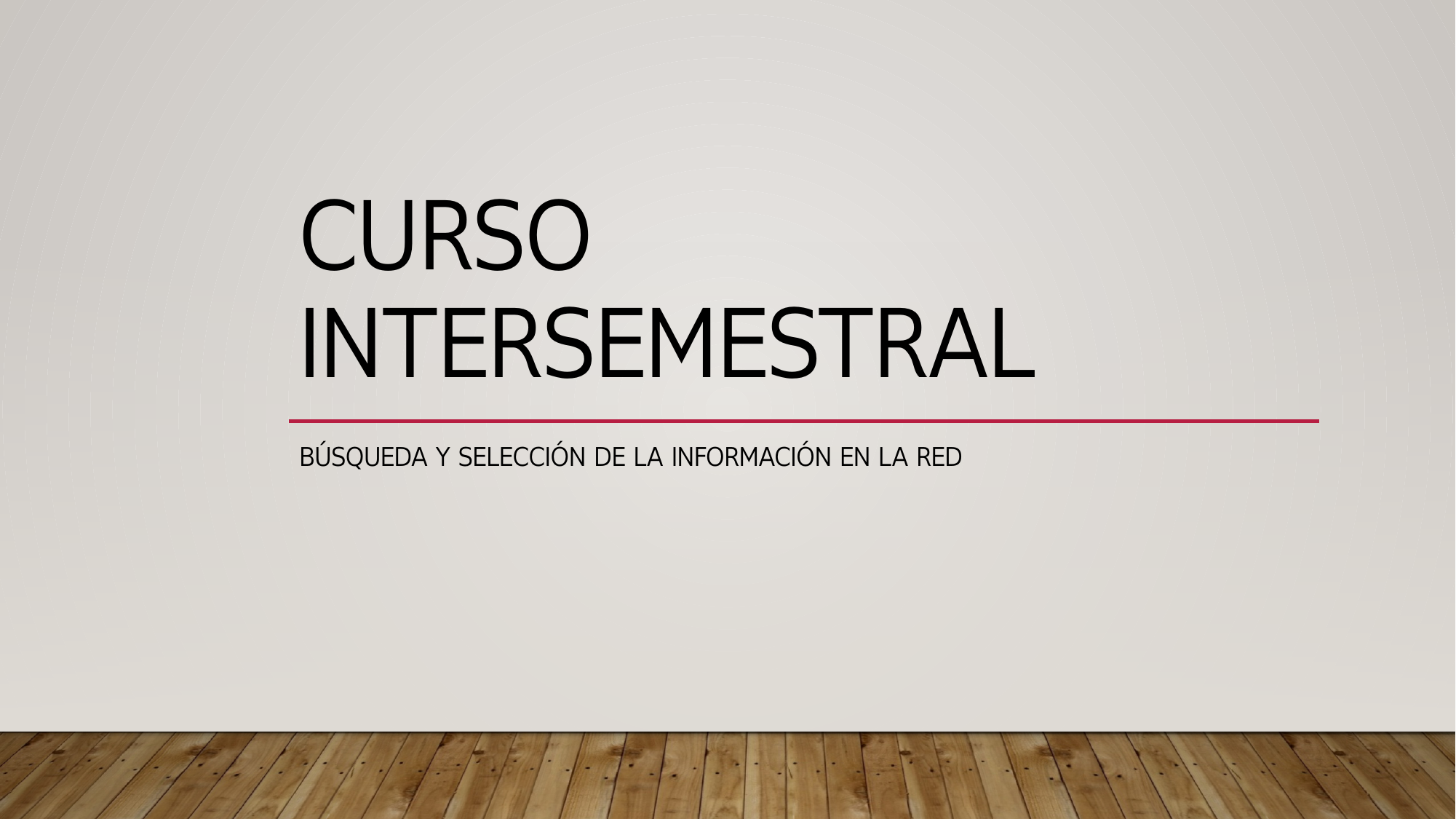

# CURSO INTERSEMESTRAL
BÚSQUEDA Y SELECCIÓN DE LA INFORMACIÓN EN LA RED